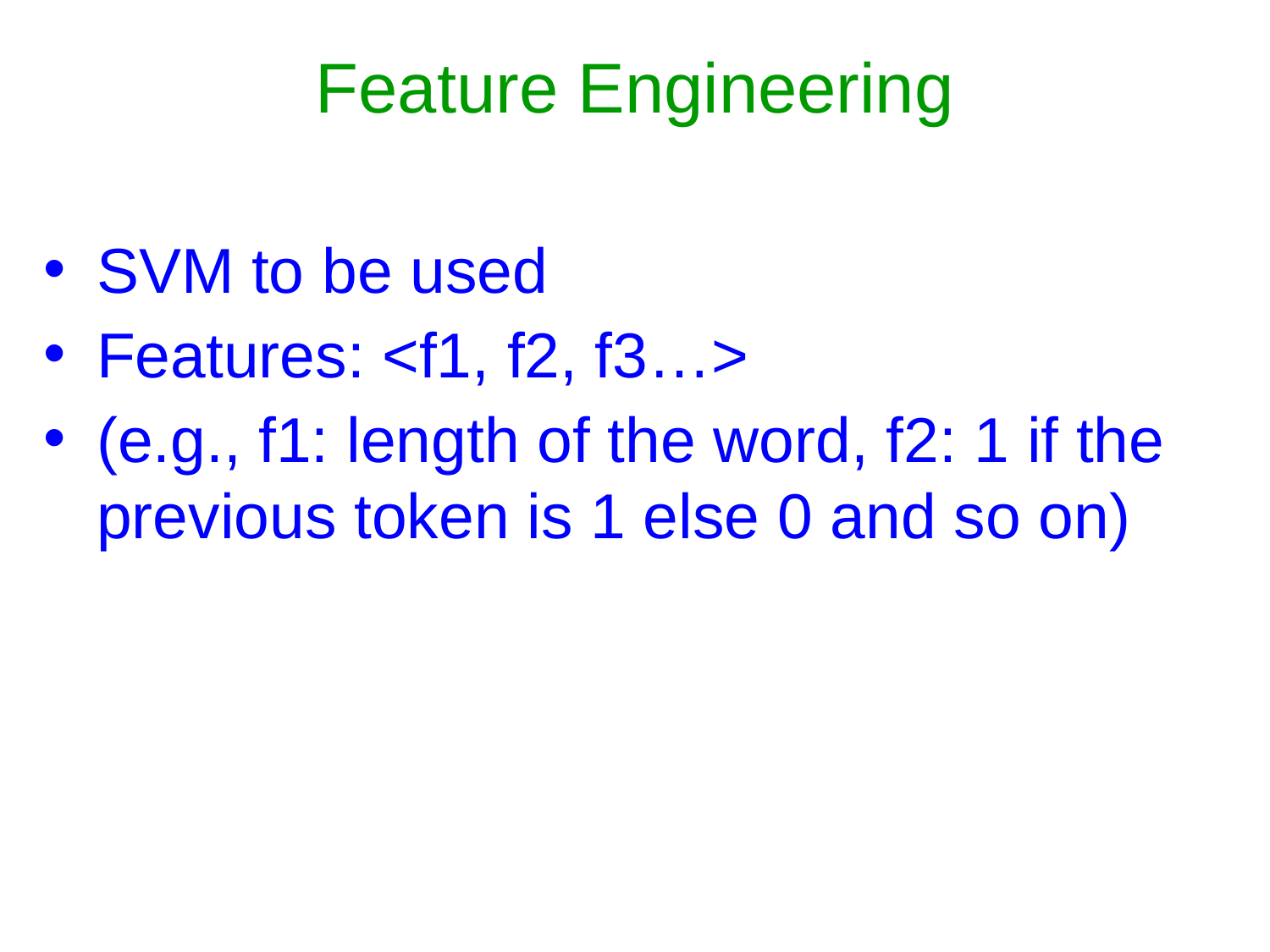

# Feature Engineering
SVM to be used
Features: <f1, f2, f3…>
(e.g., f1: length of the word, f2: 1 if the previous token is 1 else 0 and so on)